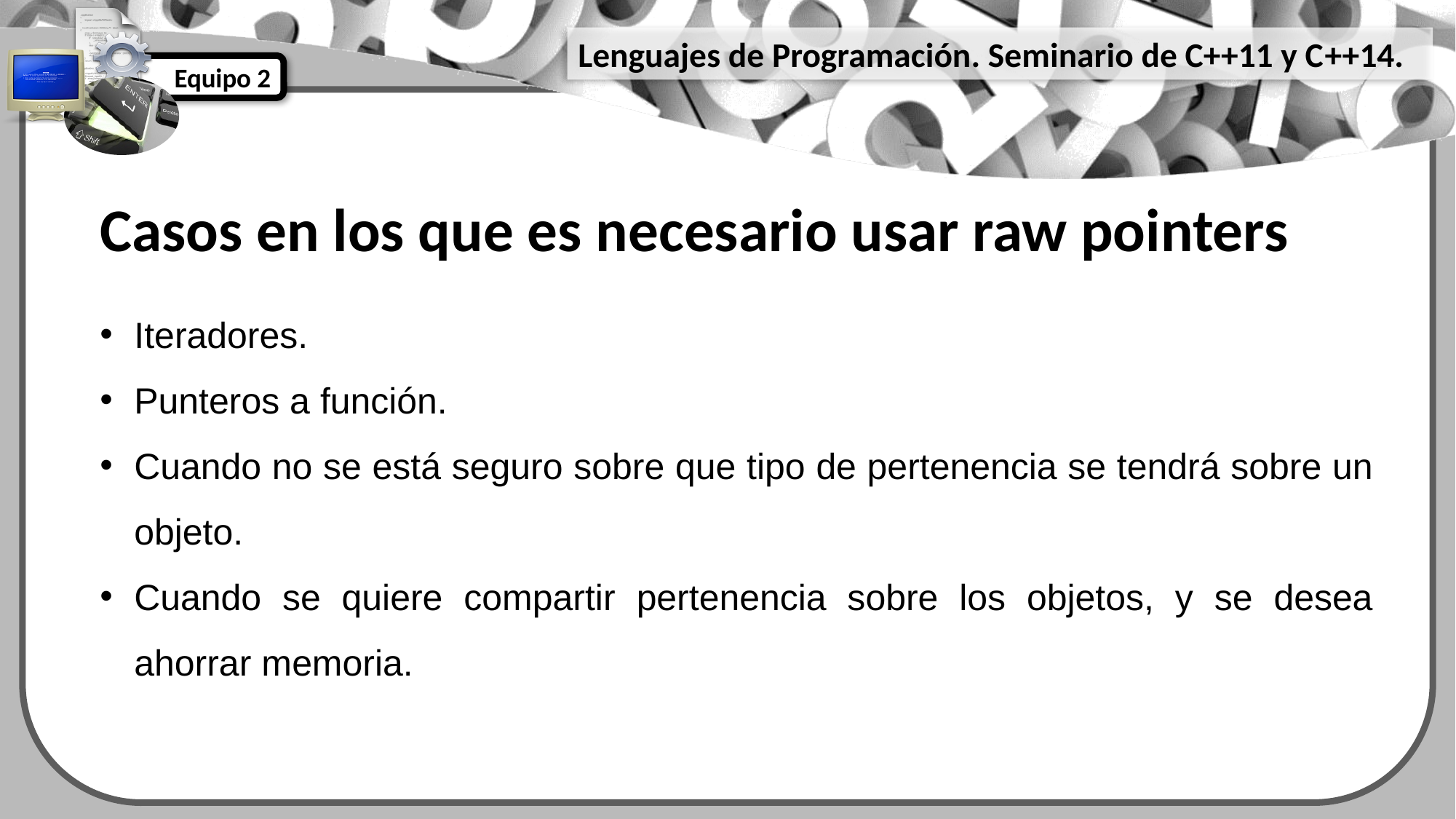

Casos en los que es necesario usar raw pointers
Iteradores.
Punteros a función.
Cuando no se está seguro sobre que tipo de pertenencia se tendrá sobre un objeto.
Cuando se quiere compartir pertenencia sobre los objetos, y se desea ahorrar memoria.